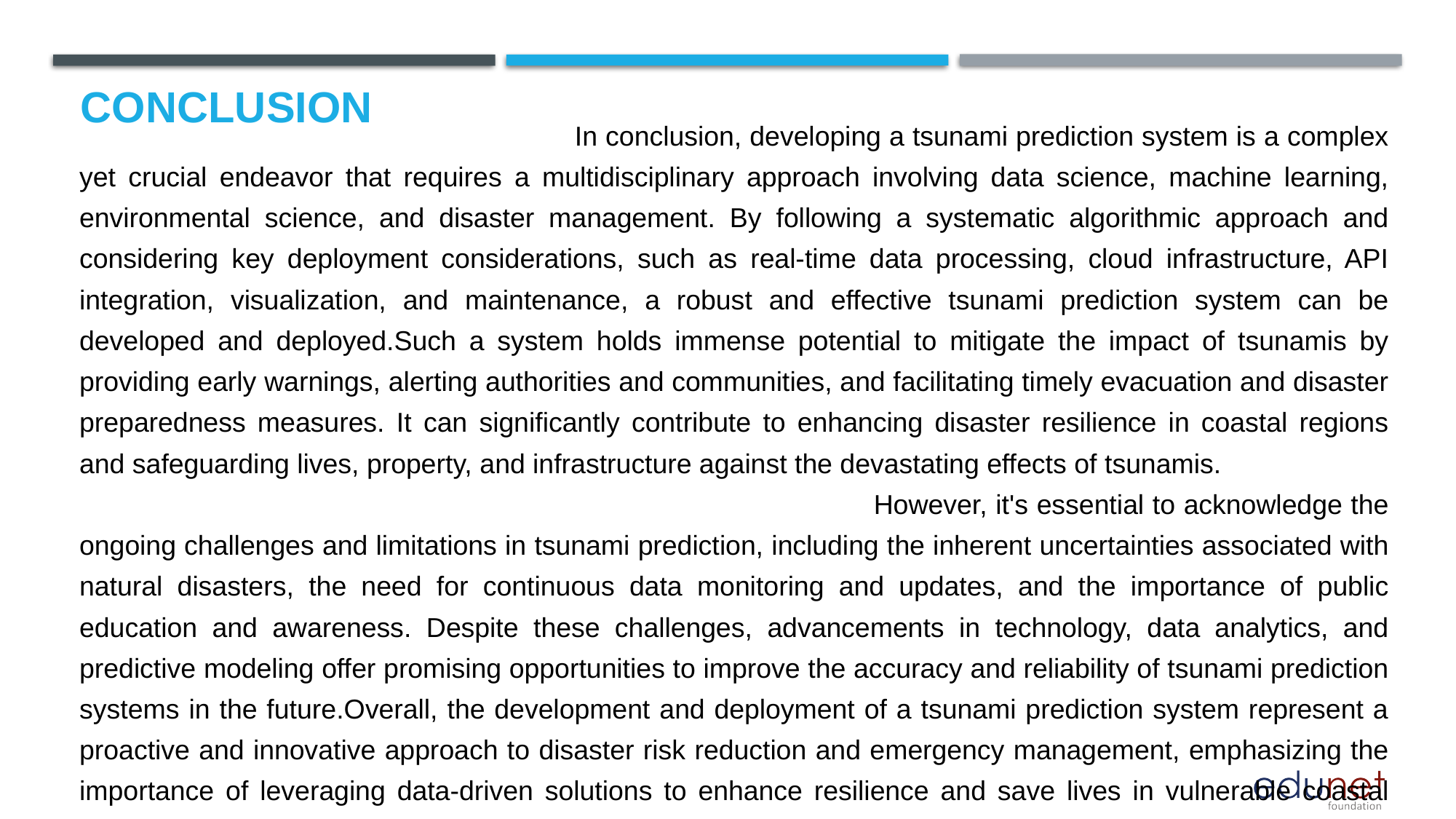

# Conclusion
                                                             In conclusion, developing a tsunami prediction system is a complex yet crucial endeavor that requires a multidisciplinary approach involving data science, machine learning, environmental science, and disaster management. By following a systematic algorithmic approach and considering key deployment considerations, such as real-time data processing, cloud infrastructure, API integration, visualization, and maintenance, a robust and effective tsunami prediction system can be developed and deployed.Such a system holds immense potential to mitigate the impact of tsunamis by providing early warnings, alerting authorities and communities, and facilitating timely evacuation and disaster preparedness measures. It can significantly contribute to enhancing disaster resilience in coastal regions and safeguarding lives, property, and infrastructure against the devastating effects of tsunamis.
                                                                                             However, it's essential to acknowledge the ongoing challenges and limitations in tsunami prediction, including the inherent uncertainties associated with natural disasters, the need for continuous data monitoring and updates, and the importance of public education and awareness. Despite these challenges, advancements in technology, data analytics, and predictive modeling offer promising opportunities to improve the accuracy and reliability of tsunami prediction systems in the future.Overall, the development and deployment of a tsunami prediction system represent a proactive and innovative approach to disaster risk reduction and emergency management, emphasizing the importance of leveraging data-driven solutions to enhance resilience and save lives in vulnerable coastal communities.